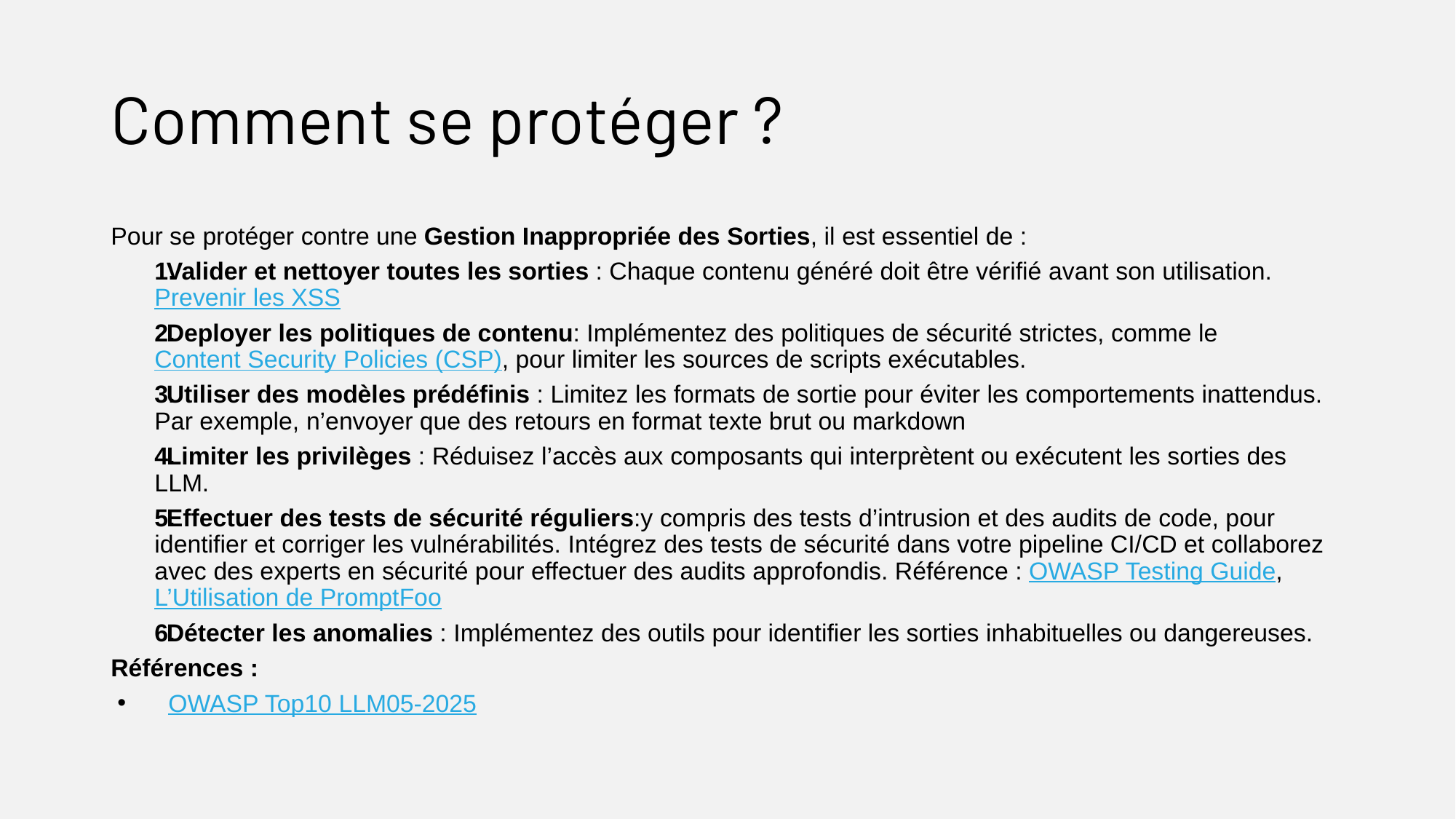

# Comment se protéger ?
Pour se protéger contre une Gestion Inappropriée des Sorties, il est essentiel de :
Valider et nettoyer toutes les sorties : Chaque contenu généré doit être vérifié avant son utilisation. Prevenir les XSS
Deployer les politiques de contenu: Implémentez des politiques de sécurité strictes, comme le Content Security Policies (CSP), pour limiter les sources de scripts exécutables.
Utiliser des modèles prédéfinis : Limitez les formats de sortie pour éviter les comportements inattendus. Par exemple, n’envoyer que des retours en format texte brut ou markdown
Limiter les privilèges : Réduisez l’accès aux composants qui interprètent ou exécutent les sorties des LLM.
Effectuer des tests de sécurité réguliers:y compris des tests d’intrusion et des audits de code, pour identifier et corriger les vulnérabilités. Intégrez des tests de sécurité dans votre pipeline CI/CD et collaborez avec des experts en sécurité pour effectuer des audits approfondis. Référence : OWASP Testing Guide, L’Utilisation de PromptFoo
Détecter les anomalies : Implémentez des outils pour identifier les sorties inhabituelles ou dangereuses.
Références :
OWASP Top10 LLM05-2025